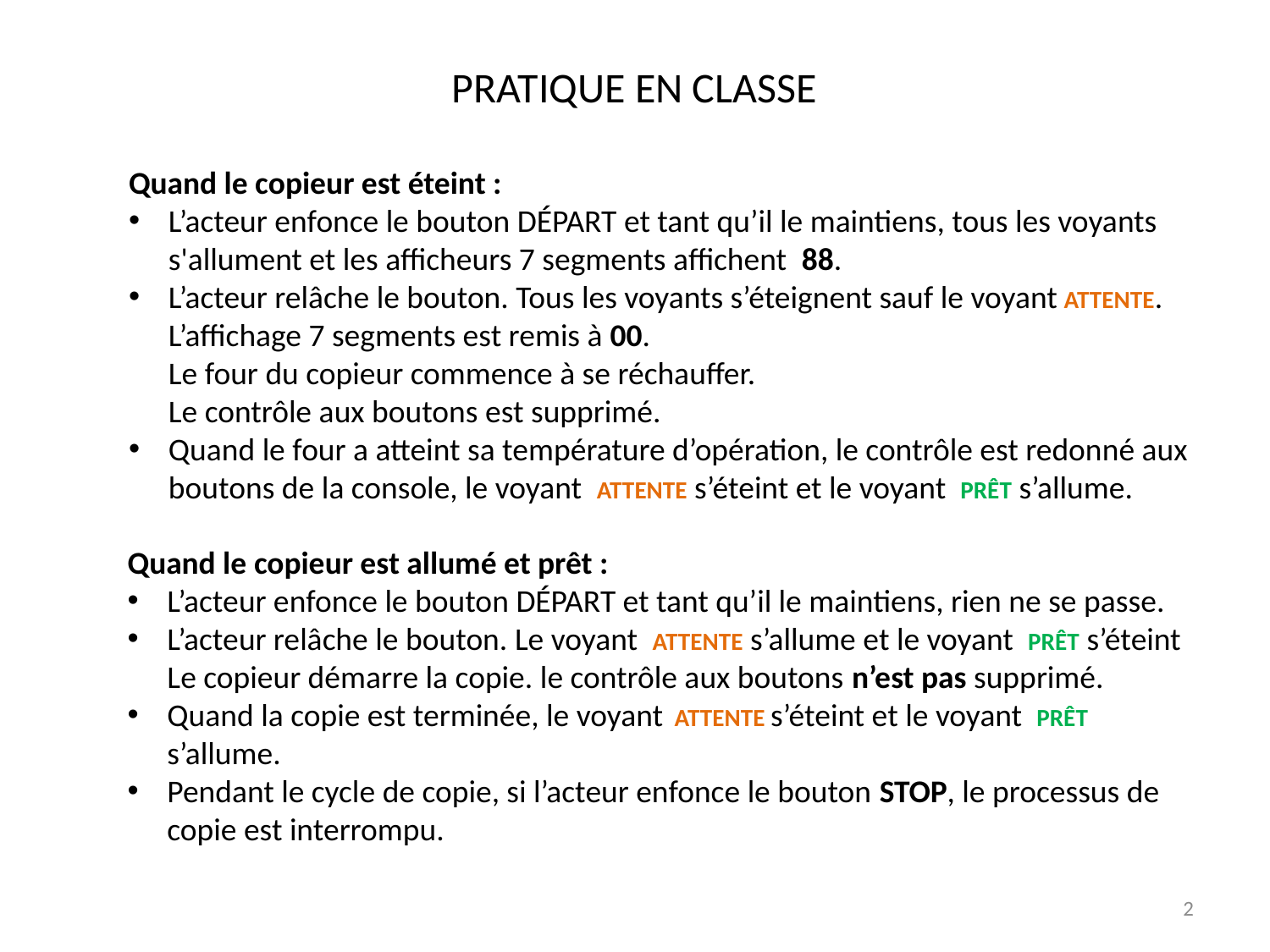

# PRATIQUE EN CLASSE
Quand le copieur est éteint :
L’acteur enfonce le bouton DÉPART et tant qu’il le maintiens, tous les voyants s'allument et les afficheurs 7 segments affichent  88.
L’acteur relâche le bouton. Tous les voyants s’éteignent sauf le voyant ATTENTE.
L’affichage 7 segments est remis à 00.
Le four du copieur commence à se réchauffer.
Le contrôle aux boutons est supprimé.
Quand le four a atteint sa température d’opération, le contrôle est redonné aux boutons de la console, le voyant  ATTENTE s’éteint et le voyant  PRÊT s’allume.
Quand le copieur est allumé et prêt :
L’acteur enfonce le bouton DÉPART et tant qu’il le maintiens, rien ne se passe.
L’acteur relâche le bouton. Le voyant  ATTENTE s’allume et le voyant  PRÊT s’éteint
Le copieur démarre la copie. le contrôle aux boutons n’est pas supprimé.
Quand la copie est terminée, le voyant  ATTENTE s’éteint et le voyant  PRÊT s’allume.
Pendant le cycle de copie, si l’acteur enfonce le bouton STOP, le processus de copie est interrompu.
2